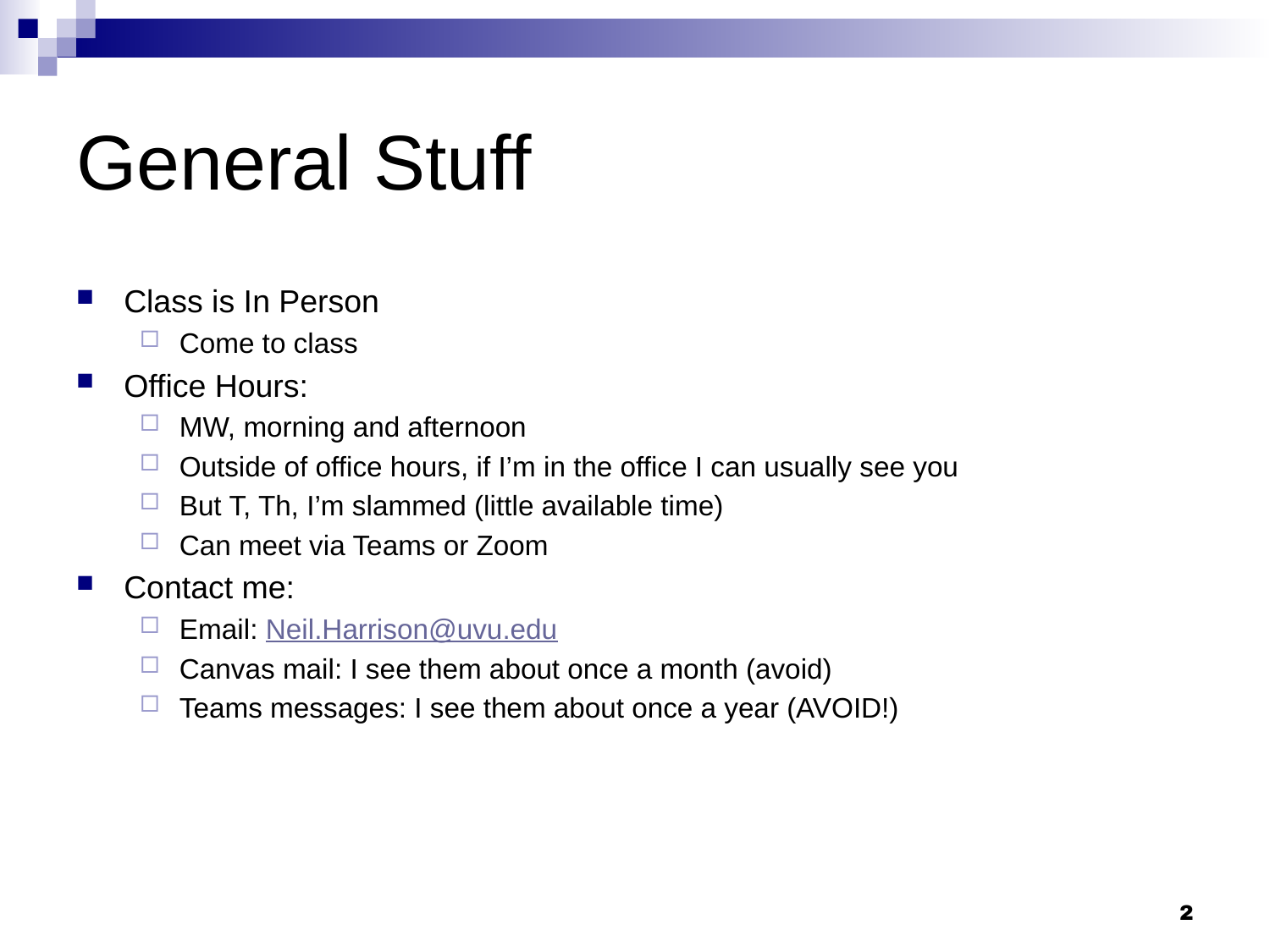

# General Stuff
Class is In Person
Come to class
Office Hours:
MW, morning and afternoon
Outside of office hours, if I’m in the office I can usually see you
But T, Th, I’m slammed (little available time)
Can meet via Teams or Zoom
Contact me:
Email: Neil.Harrison@uvu.edu
Canvas mail: I see them about once a month (avoid)
Teams messages: I see them about once a year (AVOID!)
2